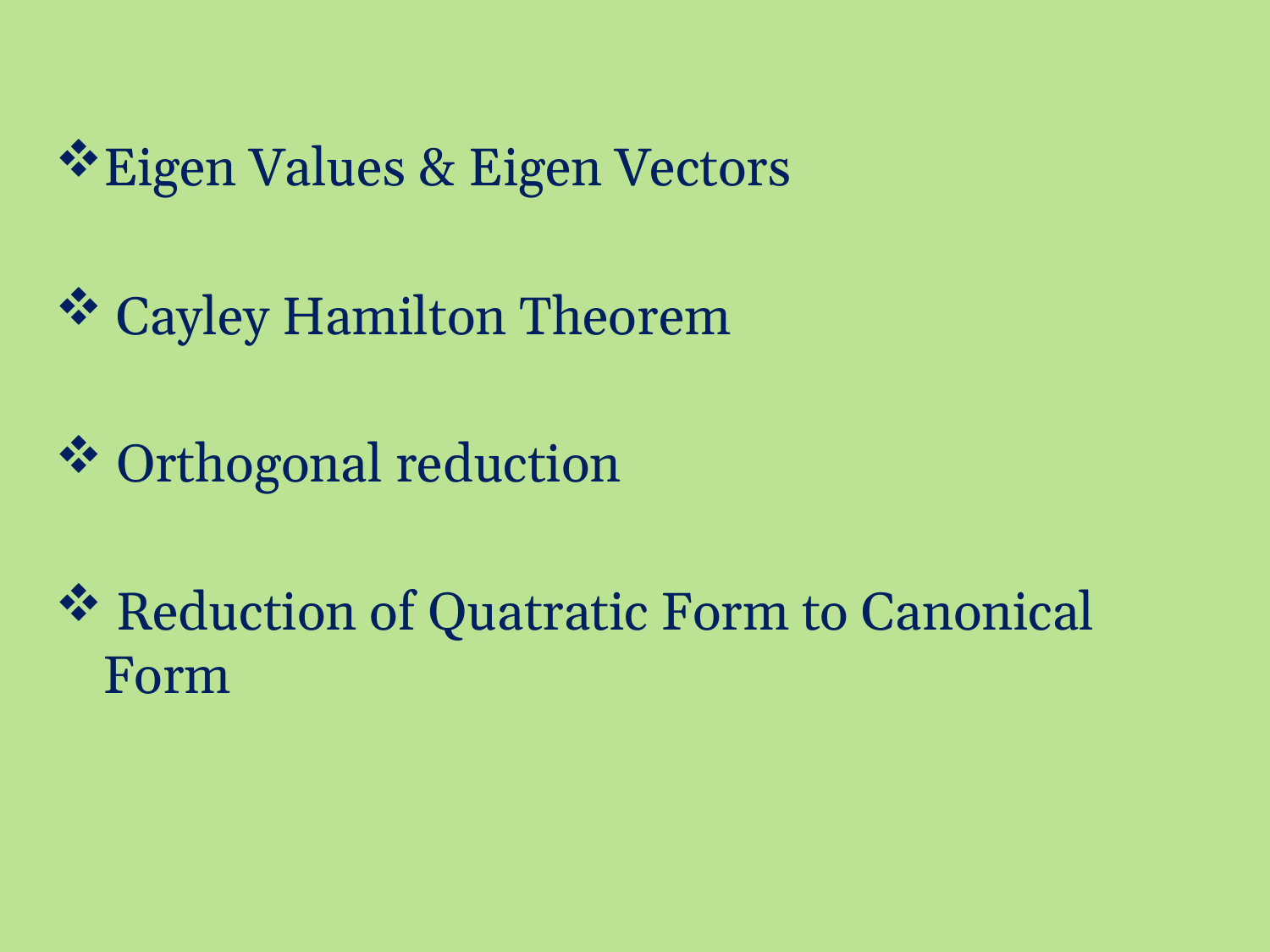

Eigen Values & Eigen Vectors

 Cayley Hamilton Theorem

 Orthogonal reduction

 Reduction of Quatratic Form to Canonical Form